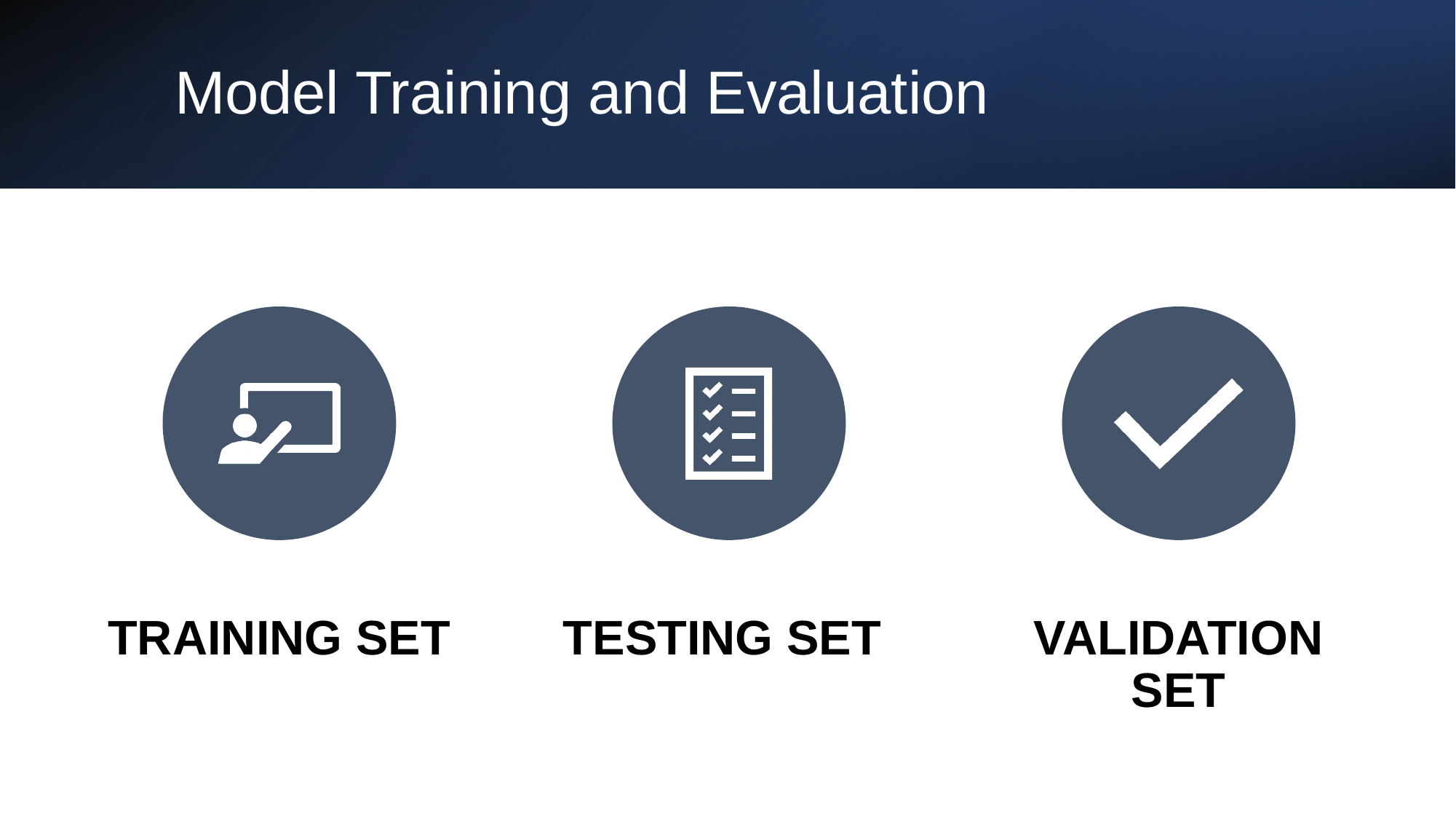

# Model Training and Evaluation
Training Set
Testing Set
Validation Set